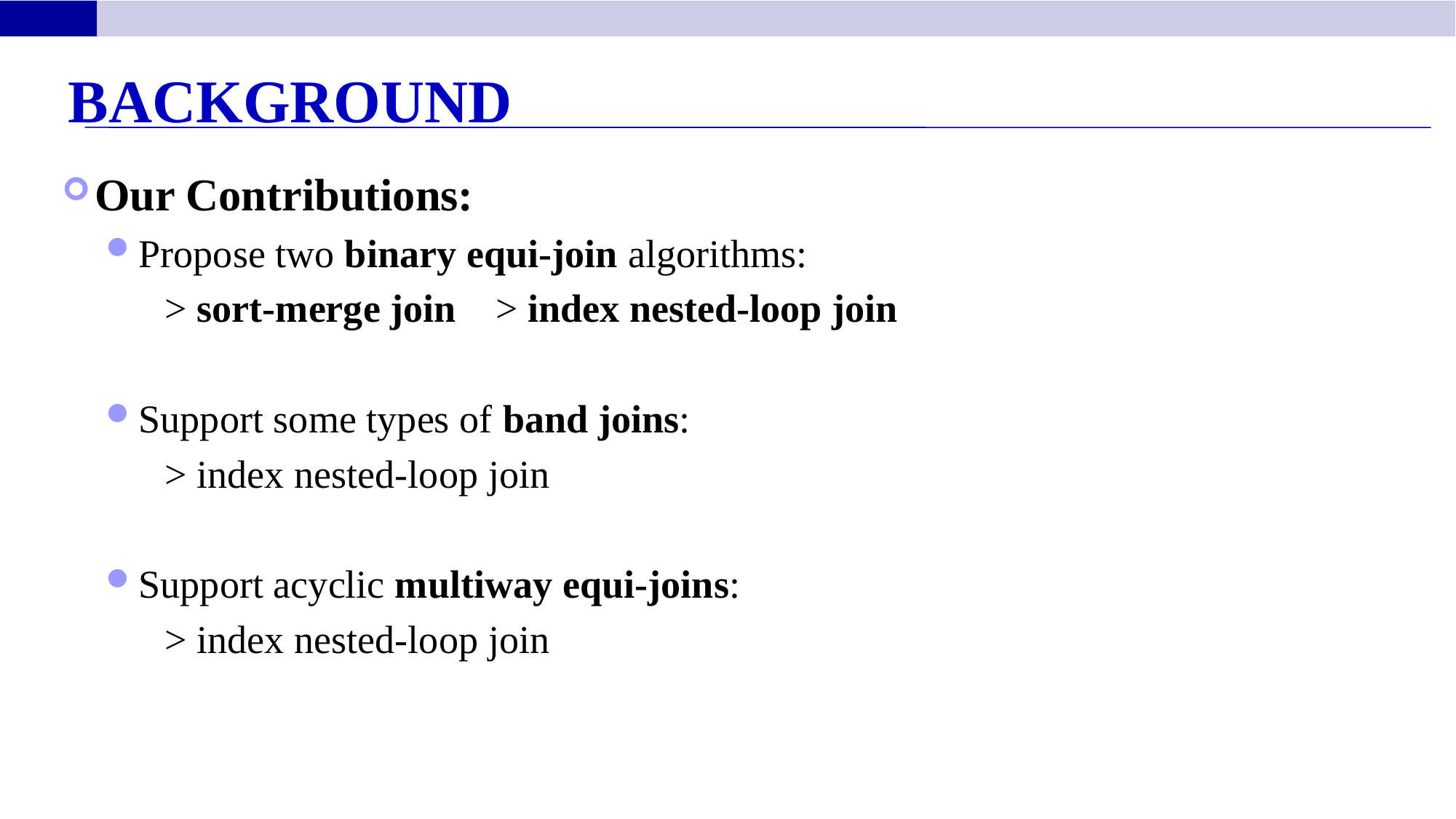

Background
Our Contributions:
Propose two binary equi-join algorithms:
      > sort-merge join    > index nested-loop join

Support some types of band joins:
      > index nested-loop join

Support acyclic multiway equi-joins:
      > index nested-loop join